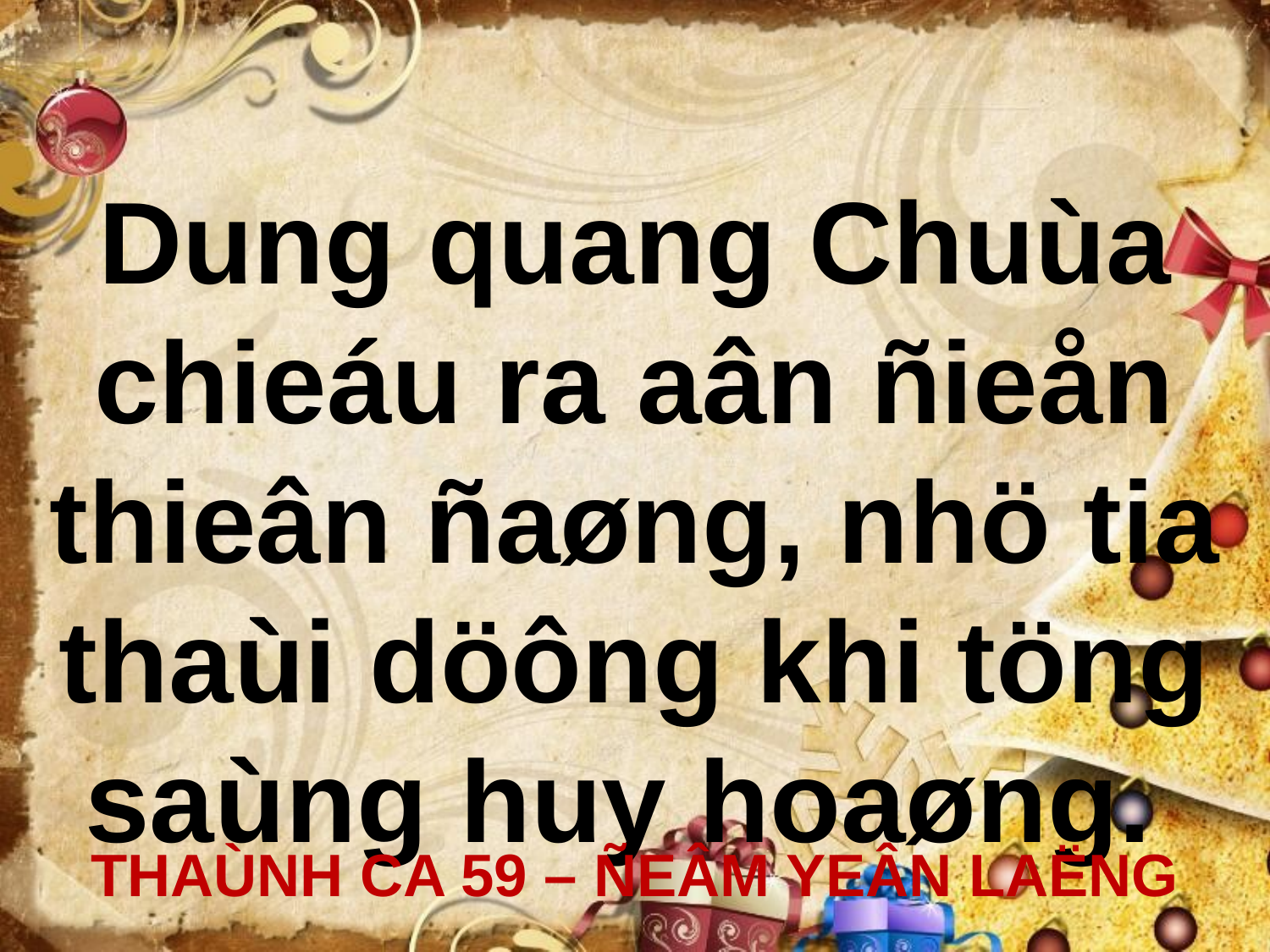

Dung quang Chuùa chieáu ra aân ñieån thieân ñaøng, nhö tia thaùi döông khi töng saùng huy hoaøng.
THAÙNH CA 59 – ÑEÂM YEÂN LAËNG